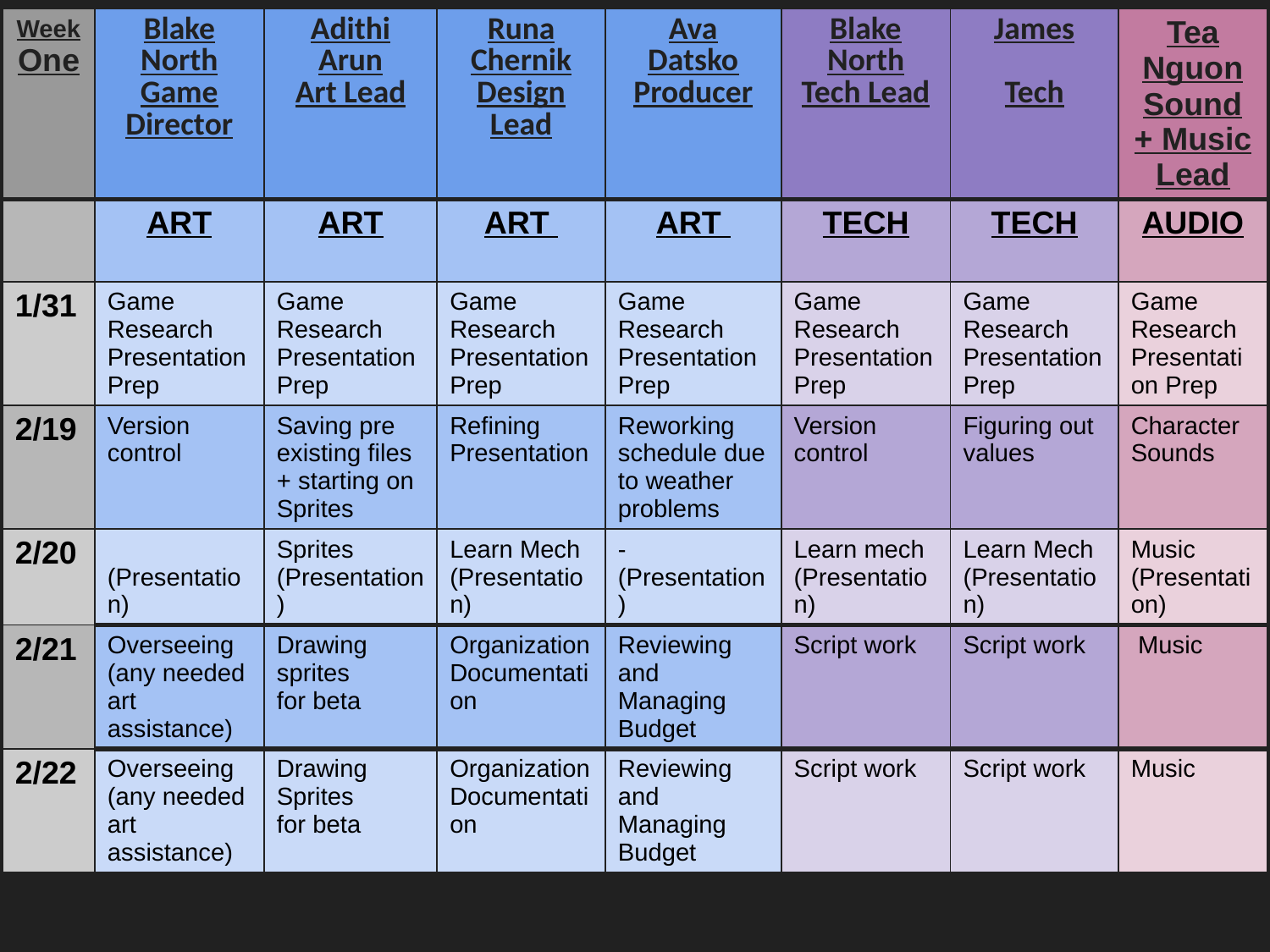

| Week One | Blake North Game Director | Adithi Arun Art Lead | Runa Chernik Design Lead | Ava Datsko Producer | Blake North Tech Lead | James Tech | Tea Nguon Sound + Music Lead |
| --- | --- | --- | --- | --- | --- | --- | --- |
|  | ART | ART | ART | ART | TECH | TECH | AUDIO |
| 1/31 | Game Research Presentation Prep | Game Research Presentation Prep | Game Research Presentation Prep | Game Research Presentation Prep | Game Research Presentation Prep | Game Research Presentation Prep | Game Research Presentation Prep |
| 2/19 | Version control | Saving pre existing files + starting on Sprites | Refining Presentation | Reworking schedule due to weather problems | Version control | Figuring out values | Character Sounds |
| 2/20 | (Presentation) | Sprites (Presentation) | Learn Mech (Presentation) | - (Presentation) | Learn mech (Presentation) | Learn Mech (Presentation) | Music (Presentation) |
| 2/21 | Overseeing (any needed art assistance) | Drawing sprites for beta | Organization Documentation | Reviewing and Managing Budget | Script work | Script work | Music |
| 2/22 | Overseeing (any needed art assistance) | Drawing Sprites for beta | Organization Documentation | Reviewing and Managing Budget | Script work | Script work | Music |